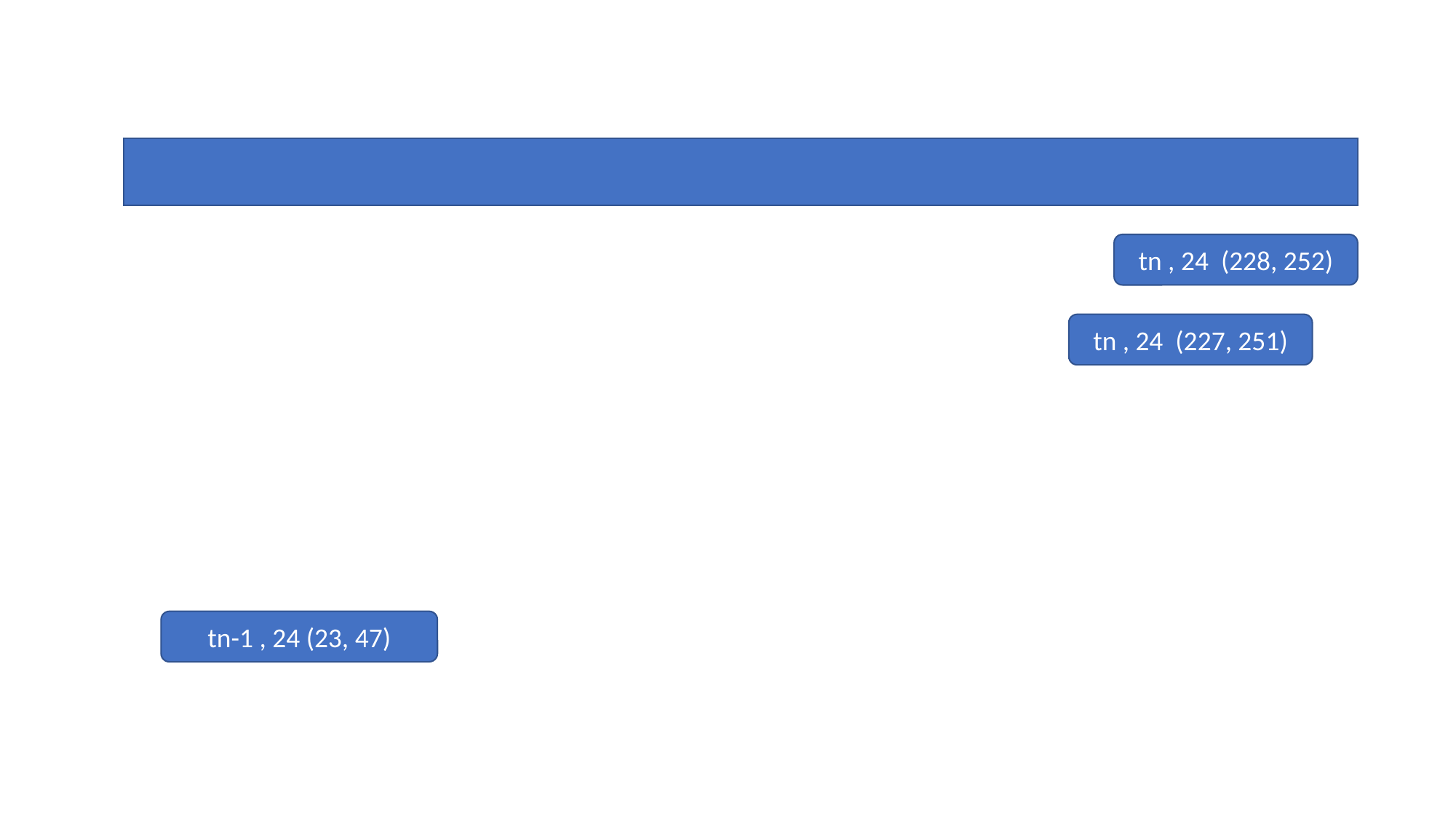

tn , 24  (228, 252)
tn , 24  (227, 251)
tn-1 , 24 (23, 47)